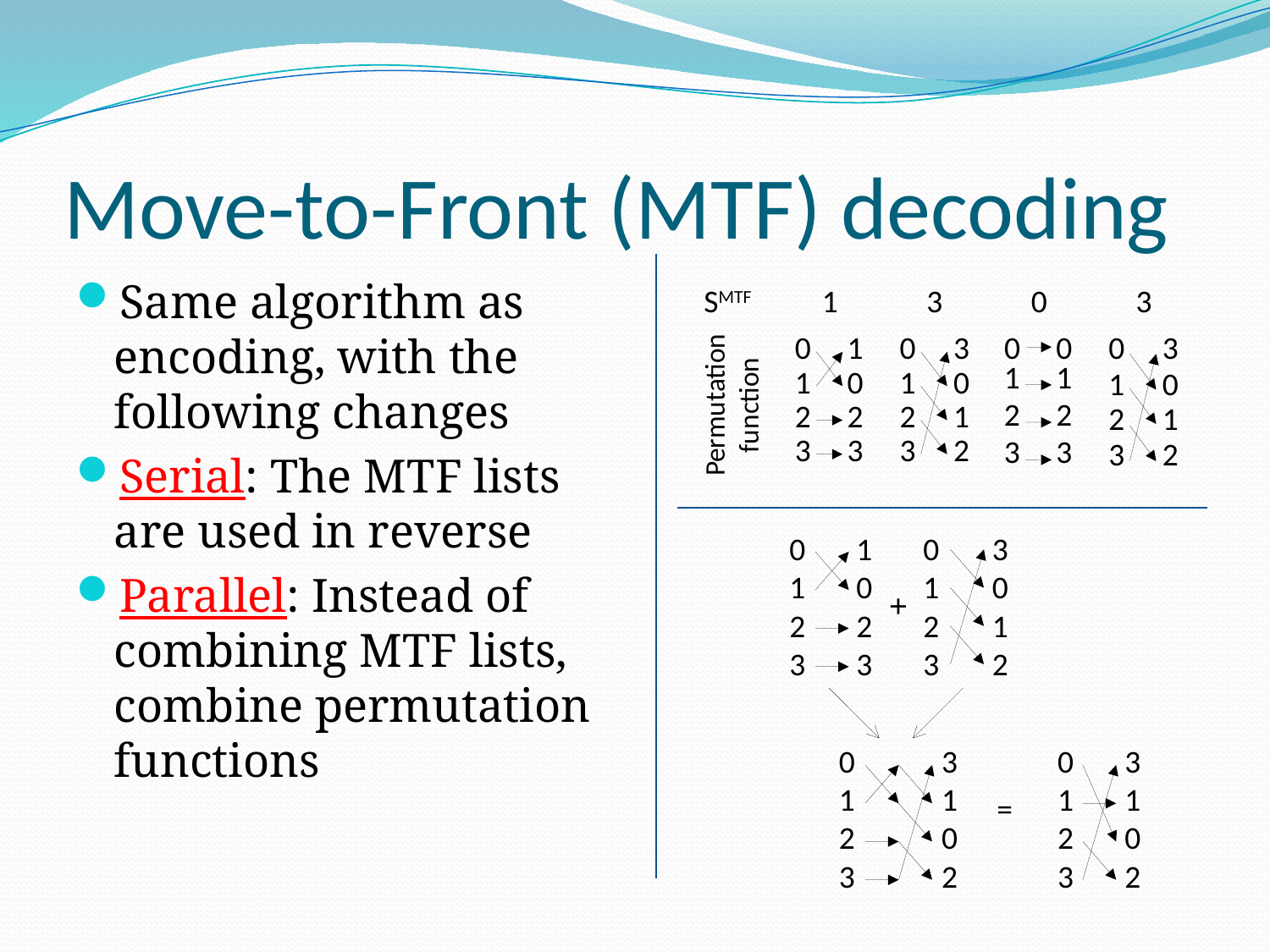

# Move-to-Front (MTF) decoding
Same algorithm as encoding, with the following changes
Serial: The MTF lists are used in reverse
Parallel: Instead of combining MTF lists, combine permutation functions
SMTF
1
3
0
3
0
1

1
0
2
2

3
3

0
3

1
0

2
1

3
2
0
0
0
3

1
0

2
1

3
2

1
1

2
2

3
3

Permutation
function
0
1

1
0
2
2

3
3

0
3

1
0

2
1

3
2
+

0
3

1
1

2
0

3
2
0
3

1
1

2
0

3
2

=